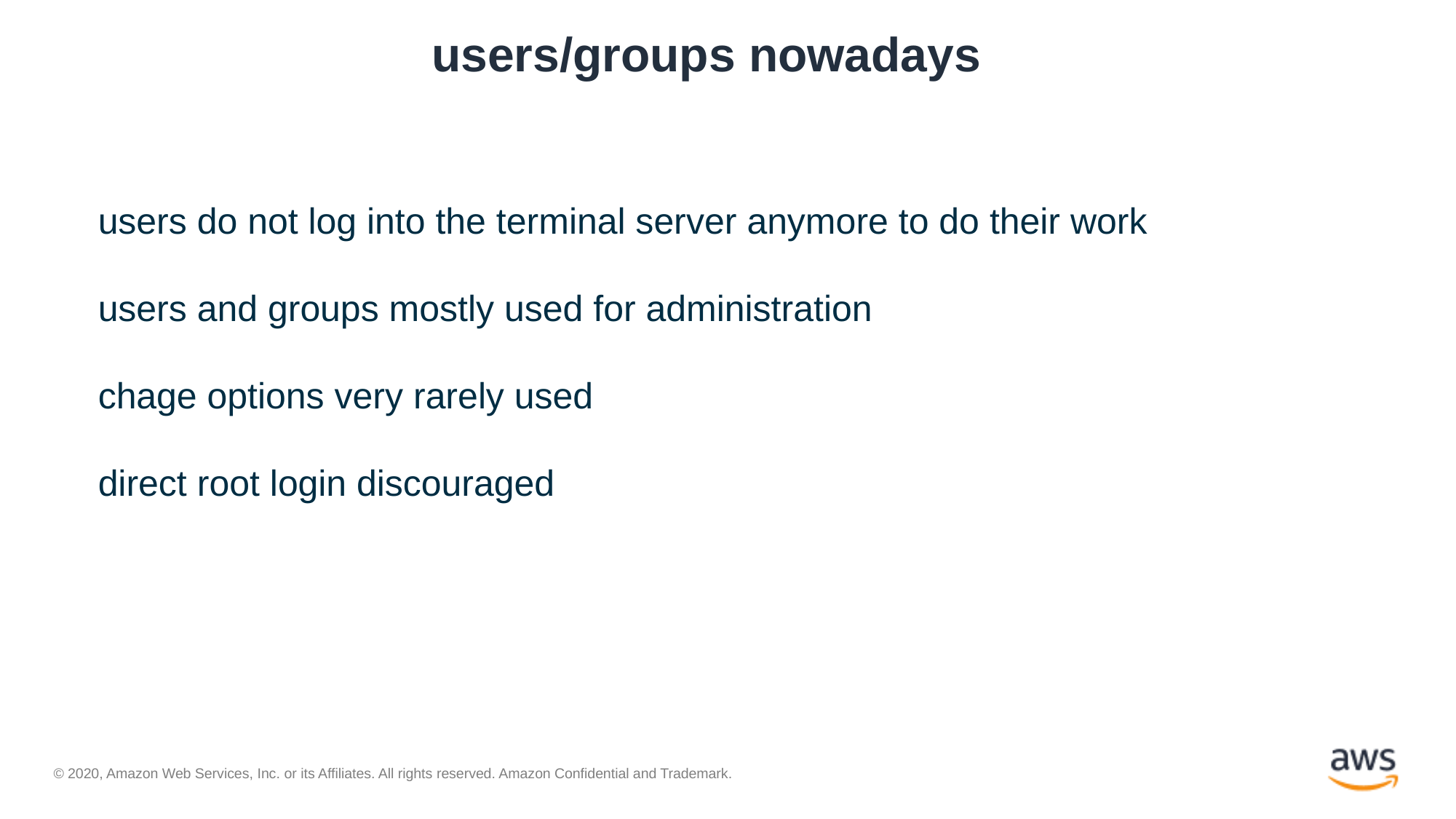

# users/groups nowadays
users do not log into the terminal server anymore to do their work

users and groups mostly used for administration

chage options very rarely used

direct root login discouraged